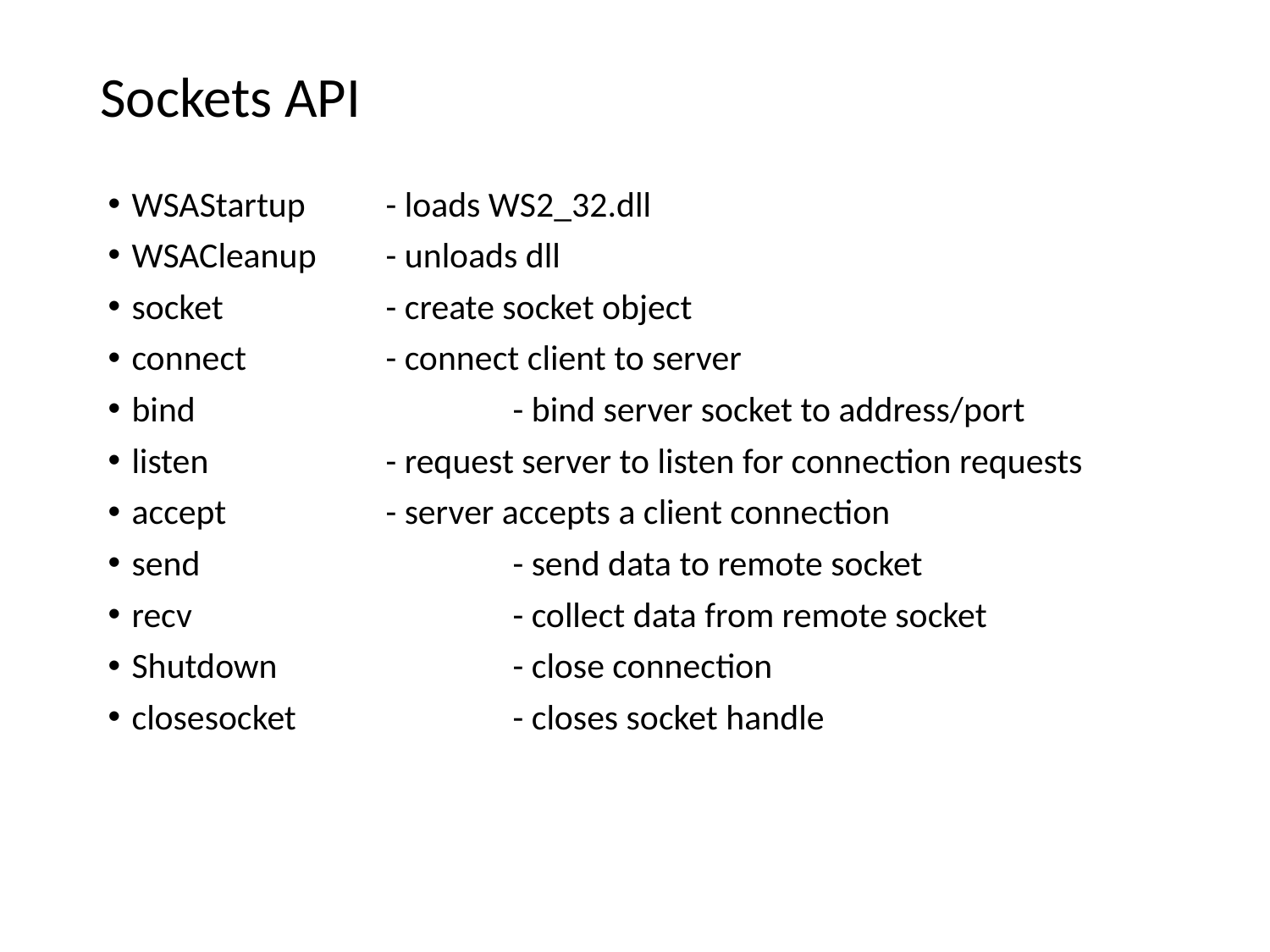

# Sockets API
WSAStartup  	- loads WS2_32.dll
WSACleanup 	- unloads dll
socket		- create socket object
connect		- connect client to server
bind			- bind server socket to address/port
listen		- request server to listen for connection requests
accept		- server accepts a client connection
send			- send data to remote socket
recv			- collect data from remote socket
Shutdown		- close connection
closesocket		- closes socket handle